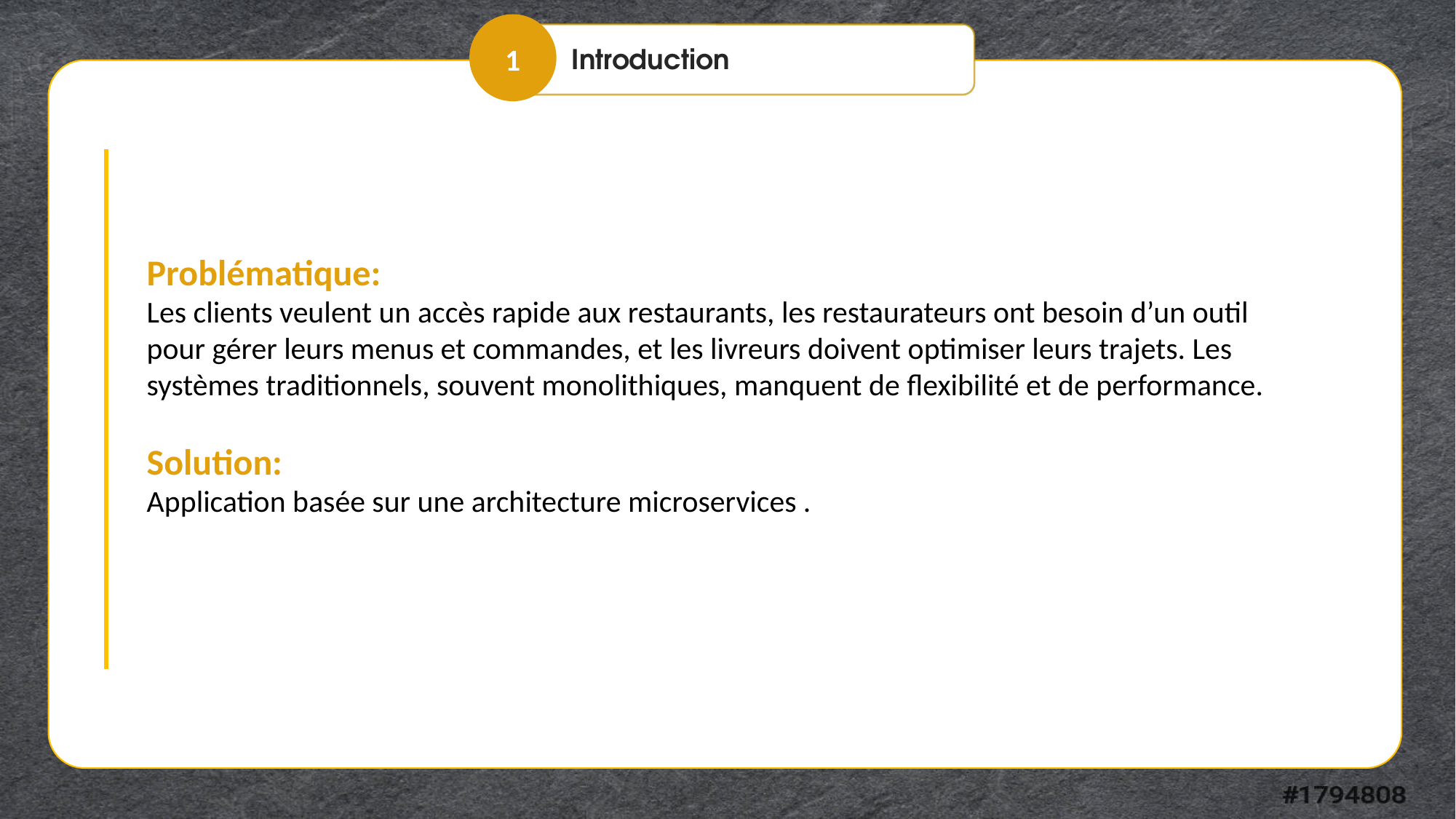

1

Introduction

Problématique:
Les clients veulent un accès rapide aux restaurants, les restaurateurs ont besoin d’un outil pour gérer leurs menus et commandes, et les livreurs doivent optimiser leurs trajets. Les systèmes traditionnels, souvent monolithiques, manquent de flexibilité et de performance.

Solution:
Application basée sur une architecture microservices .